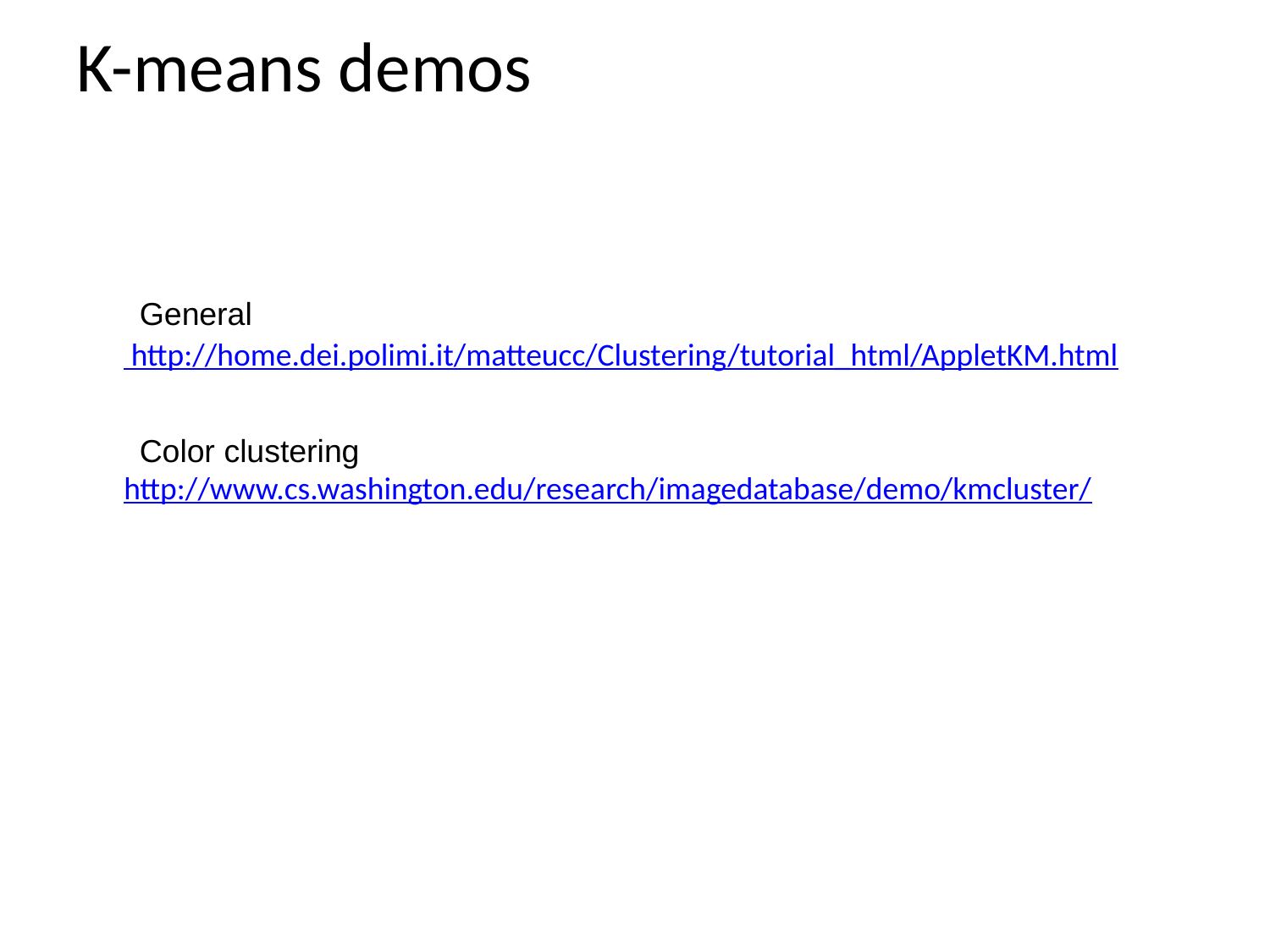

# K-means demos
General
	 http://home.dei.polimi.it/matteucc/Clustering/tutorial_html/AppletKM.html

	http://www.cs.washington.edu/research/imagedatabase/demo/kmcluster/

Color clustering